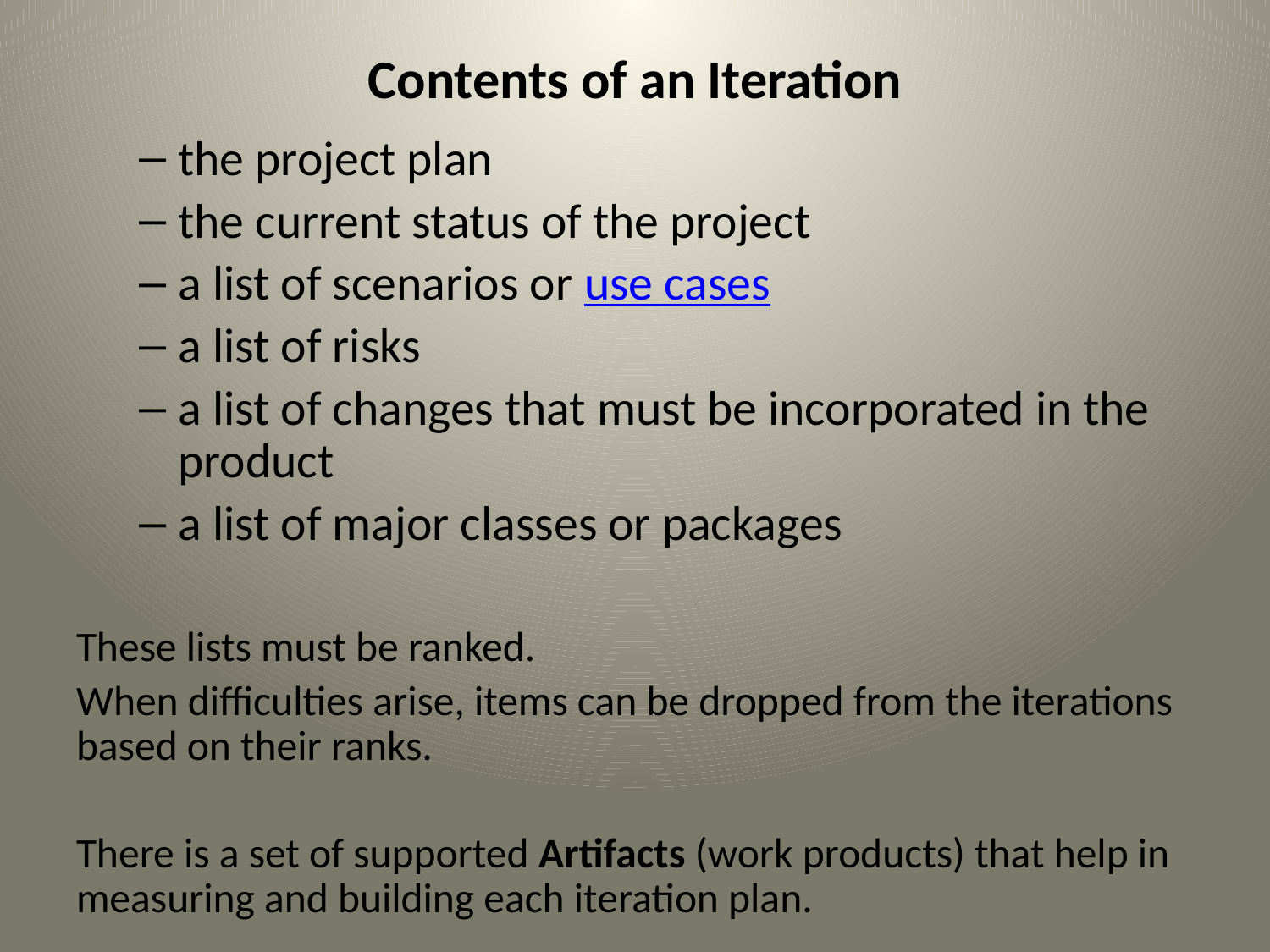

# Contents of an Iteration
the project plan
the current status of the project
a list of scenarios or use cases
a list of risks
a list of changes that must be incorporated in the product
a list of major classes or packages

These lists must be ranked.
When difficulties arise, items can be dropped from the iterations based on their ranks.

There is a set of supported Artifacts (work products) that help in measuring and building each iteration plan.